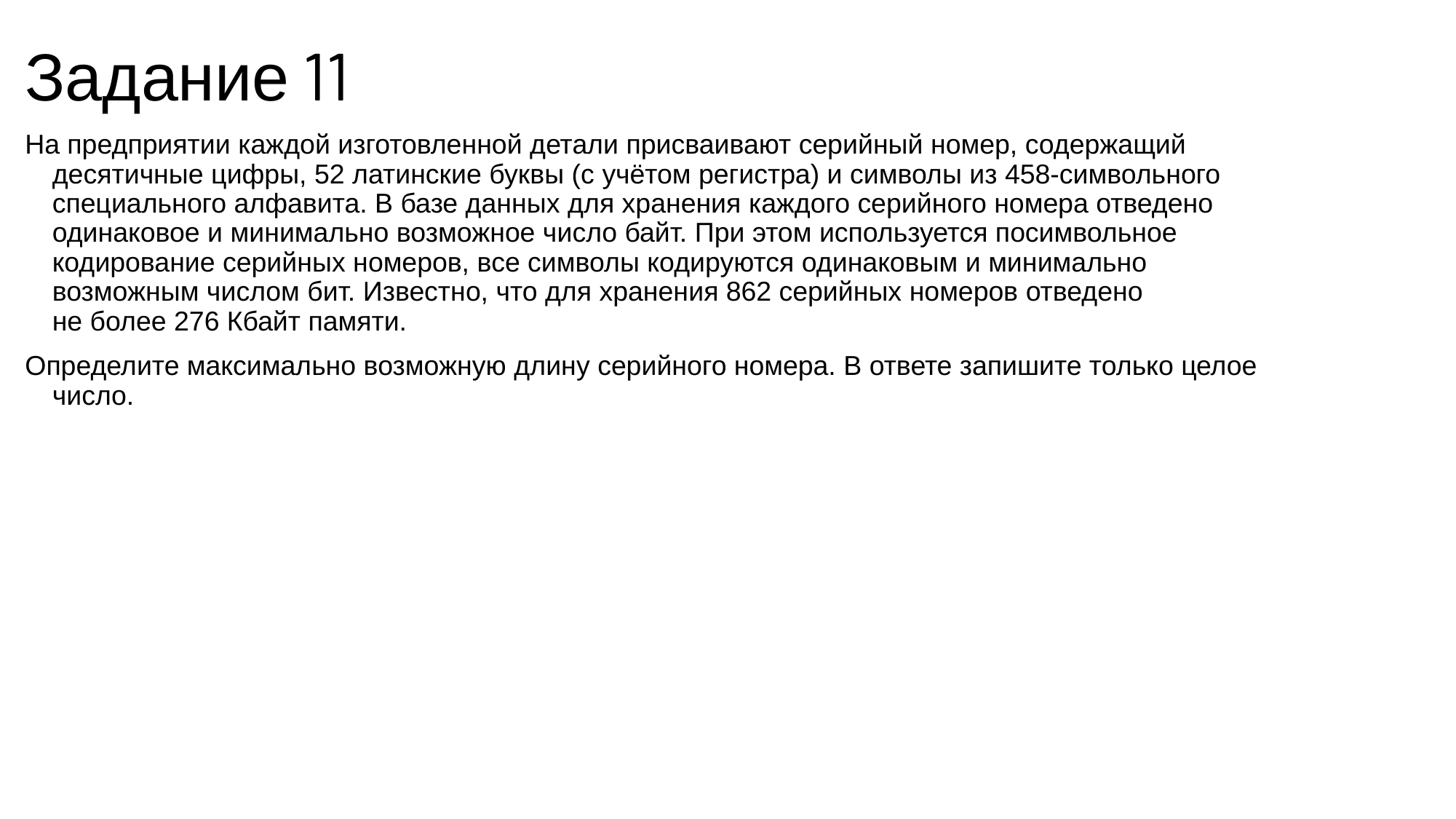

# Задание 11
На предприятии каждой изготовленной детали присваивают серийный номер, содержащий десятичные цифры, 52 латинские буквы (с учётом регистра) и символы из 458-символьного специального алфавита. В базе данных для хранения каждого серийного номера отведено одинаковое и минимально возможное число байт. При этом используется посимвольное кодирование серийных номеров, все символы кодируются одинаковым и минимально возможным числом бит. Известно, что для хранения 862 серийных номеров отведено не более 276 Кбайт памяти.
Определите максимально возможную длину серийного номера. В ответе запишите только целое число.